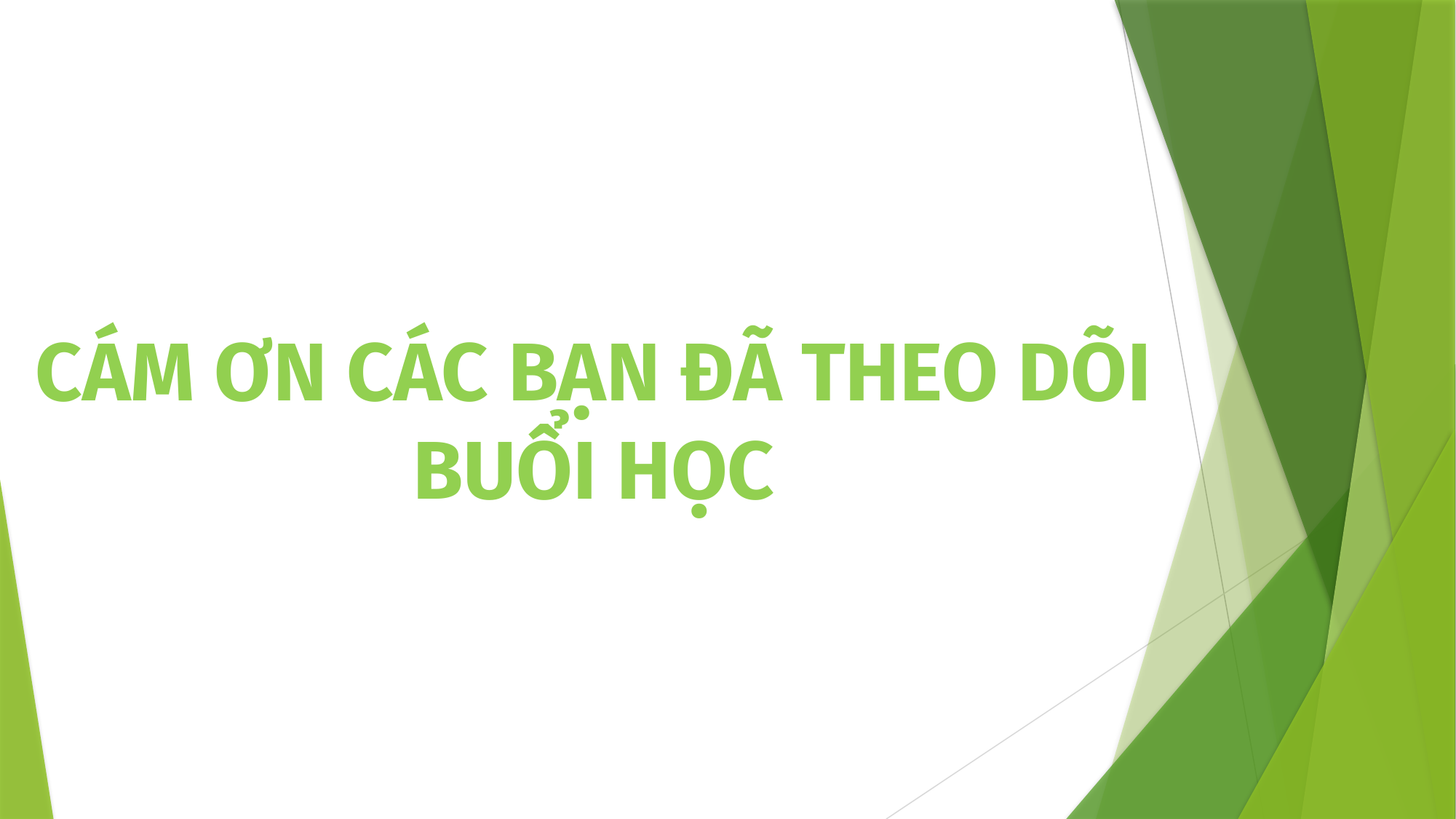

CÁM ƠN CÁC BẠN ĐÃ THEO DÕI BUỔI HỌC